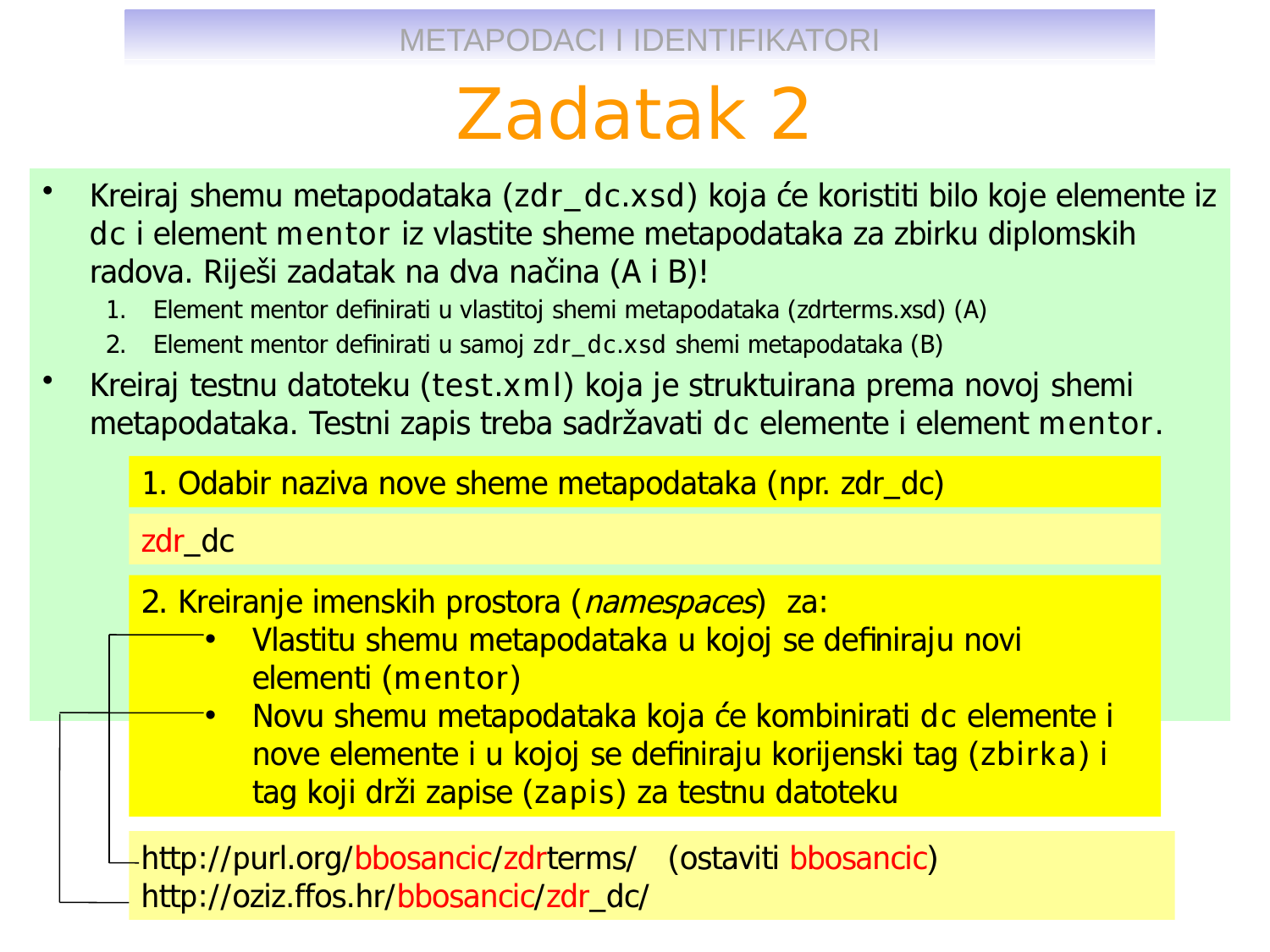

# Zadatak 2
Kreiraj shemu metapodataka (zdr_dc.xsd) koja će koristiti bilo koje elemente iz dc i element mentor iz vlastite sheme metapodataka za zbirku diplomskih radova. Riješi zadatak na dva načina (A i B)!
Element mentor definirati u vlastitoj shemi metapodataka (zdrterms.xsd) (A)
Element mentor definirati u samoj zdr_dc.xsd shemi metapodataka (B)
Kreiraj testnu datoteku (test.xml) koja je struktuirana prema novoj shemi metapodataka. Testni zapis treba sadržavati dc elemente i element mentor.
1. Odabir naziva nove sheme metapodataka (npr. zdr_dc)
zdr_dc
2. Kreiranje imenskih prostora (namespaces)  za:
Vlastitu shemu metapodataka u kojoj se definiraju novi elementi (mentor)
Novu shemu metapodataka koja će kombinirati dc elemente i nove elemente i u kojoj se definiraju korijenski tag (zbirka) i tag koji drži zapise (zapis) za testnu datoteku
http://purl.org/bbosancic/zdrterms/   (ostaviti bbosancic)
http://oziz.ffos.hr/bbosancic/zdr_dc/